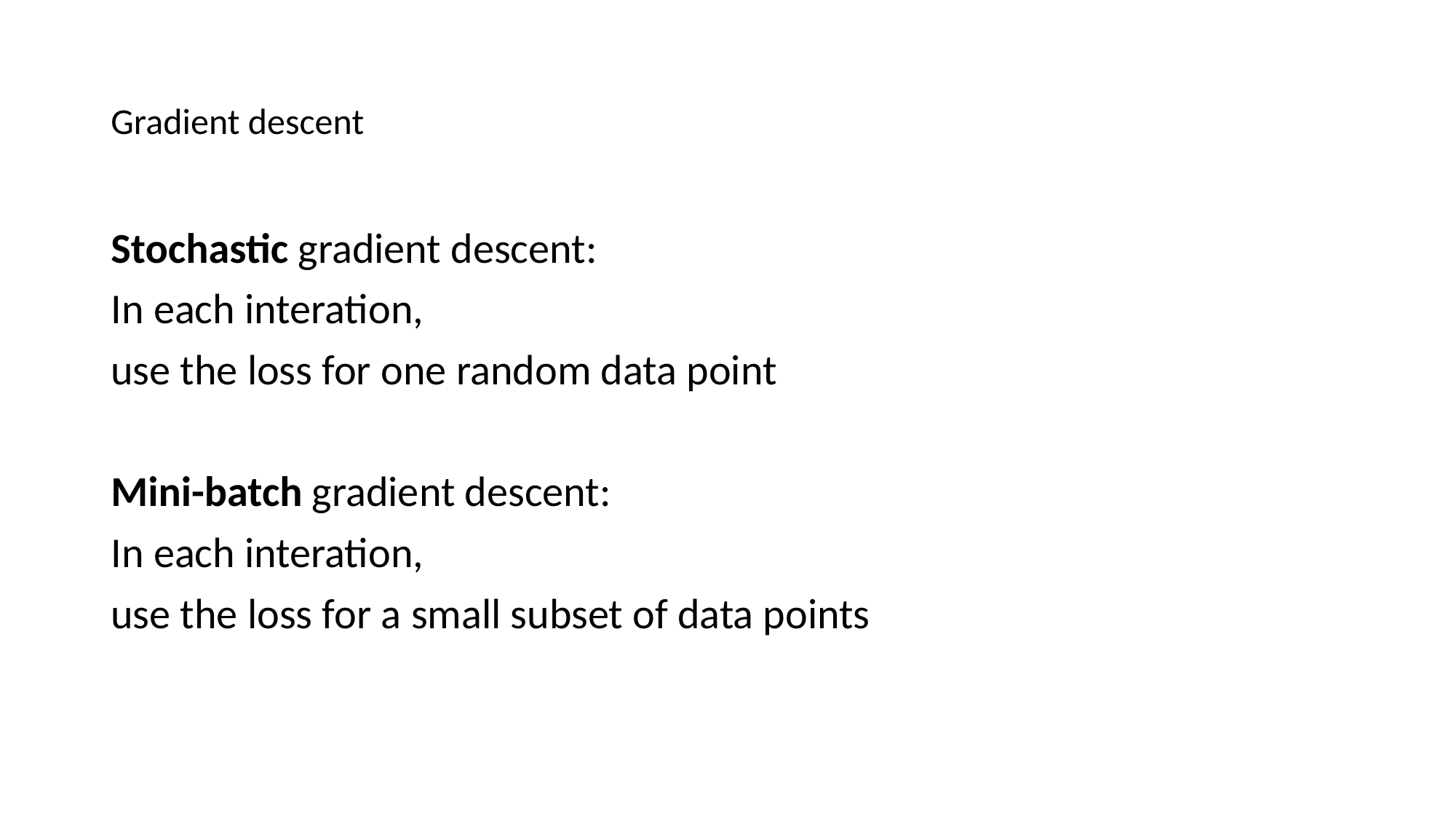

# Gradient descent
Stochastic gradient descent:
In each interation,
use the loss for one random data point

Mini-batch gradient descent:
In each interation,
use the loss for a small subset of data points